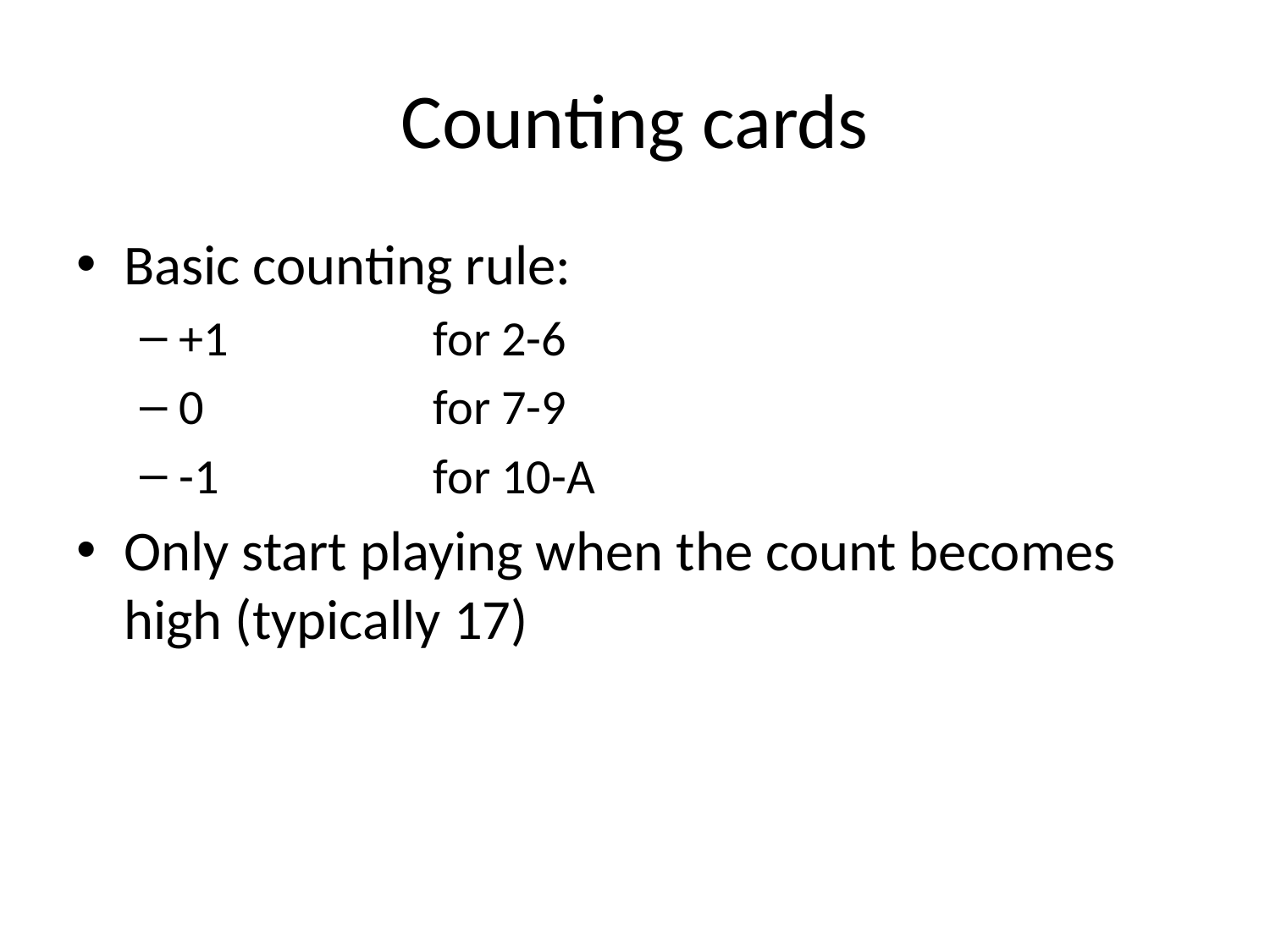

# Counting cards
Basic counting rule:
+1 		for 2-6
0 		for 7-9
-1		for 10-A
Only start playing when the count becomes high (typically 17)